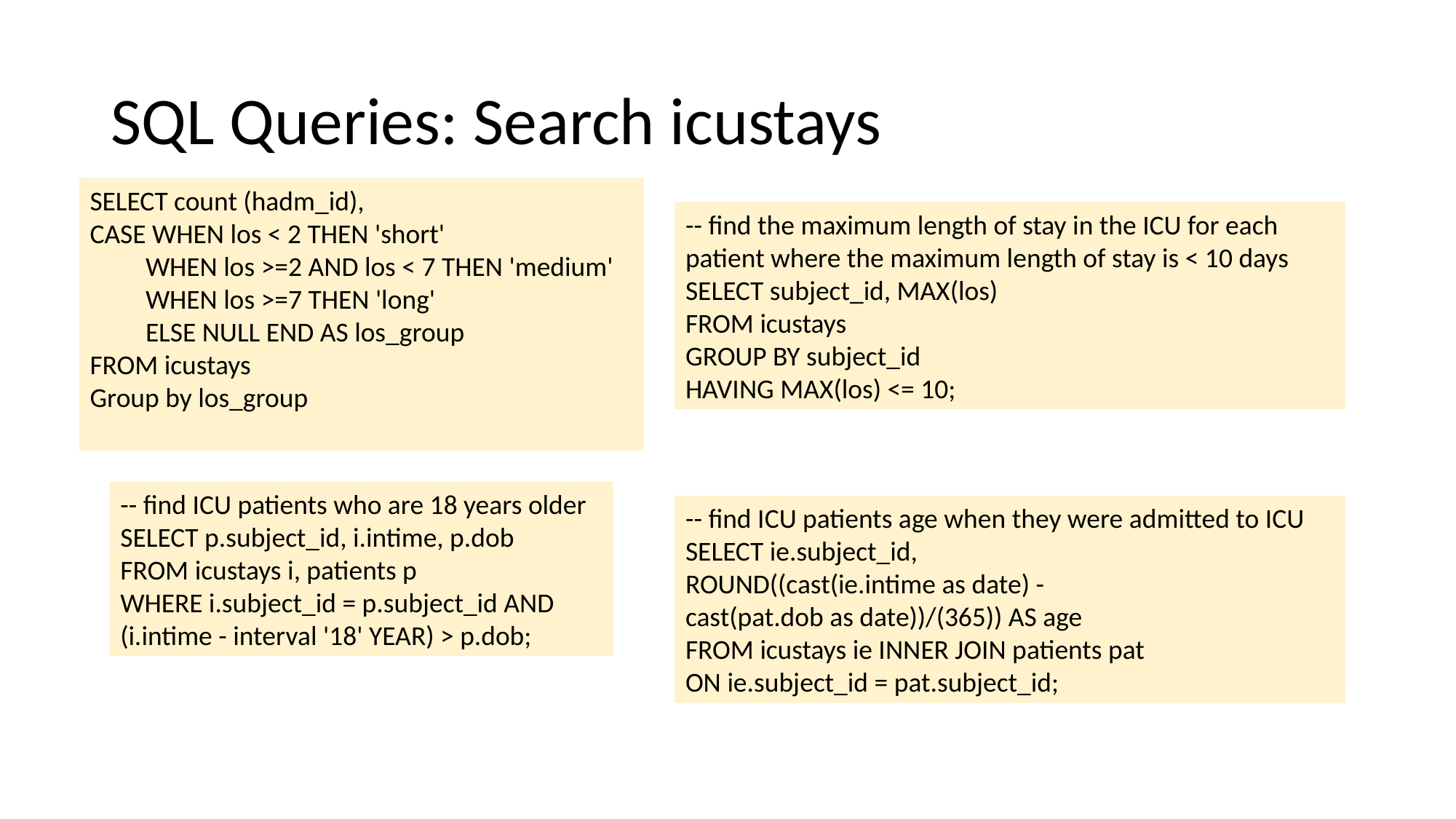

# SQL Queries: Search icustays
SELECT count (hadm_id),
CASE WHEN los < 2 THEN 'short'
         WHEN los >=2 AND los < 7 THEN 'medium'
         WHEN los >=7 THEN 'long'
         ELSE NULL END AS los_group
FROM icustays
Group by los_group

-- find the maximum length of stay in the ICU for each patient where the maximum length of stay is < 10 days
SELECT subject_id, MAX(los)
FROM icustays
GROUP BY subject_id
HAVING MAX(los) <= 10;
-- find ICU patients who are 18 years older
SELECT p.subject_id, i.intime, p.dob
FROM icustays i, patients p
WHERE i.subject_id = p.subject_id AND (i.intime - interval '18' YEAR) > p.dob;
-- find ICU patients age when they were admitted to ICU
SELECT ie.subject_id,
ROUND((cast(ie.intime as date) -
cast(pat.dob as date))/(365)) AS age
FROM icustays ie INNER JOIN patients pat
ON ie.subject_id = pat.subject_id;